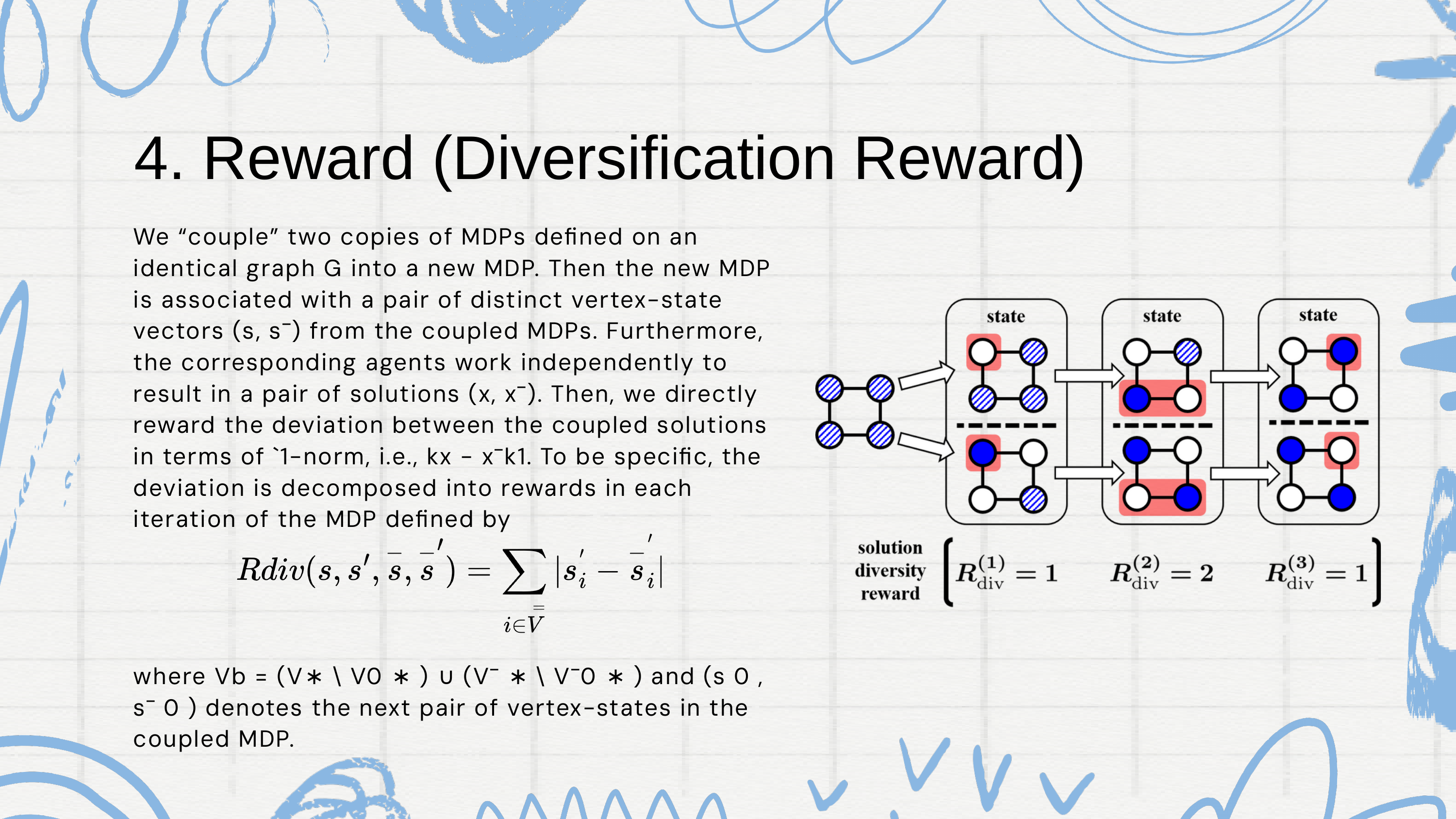

4. Reward (Diversification Reward)

We “couple” two copies of MDPs defined on an identical graph G into a new MDP. Then the new MDP is associated with a pair of distinct vertex-state vectors (s, s¯) from the coupled MDPs. Furthermore, the corresponding agents work independently to result in a pair of solutions (x, x¯). Then, we directly reward the deviation between the coupled solutions in terms of `1-norm, i.e., kx − x¯k1. To be specific, the deviation is decomposed into rewards in each iteration of the MDP defined by

where Vb = (V∗ \ V0 ∗ ) ∪ (V¯ ∗ \ V¯0 ∗ ) and (s 0 , s¯ 0 ) denotes the next pair of vertex-states in the coupled MDP.